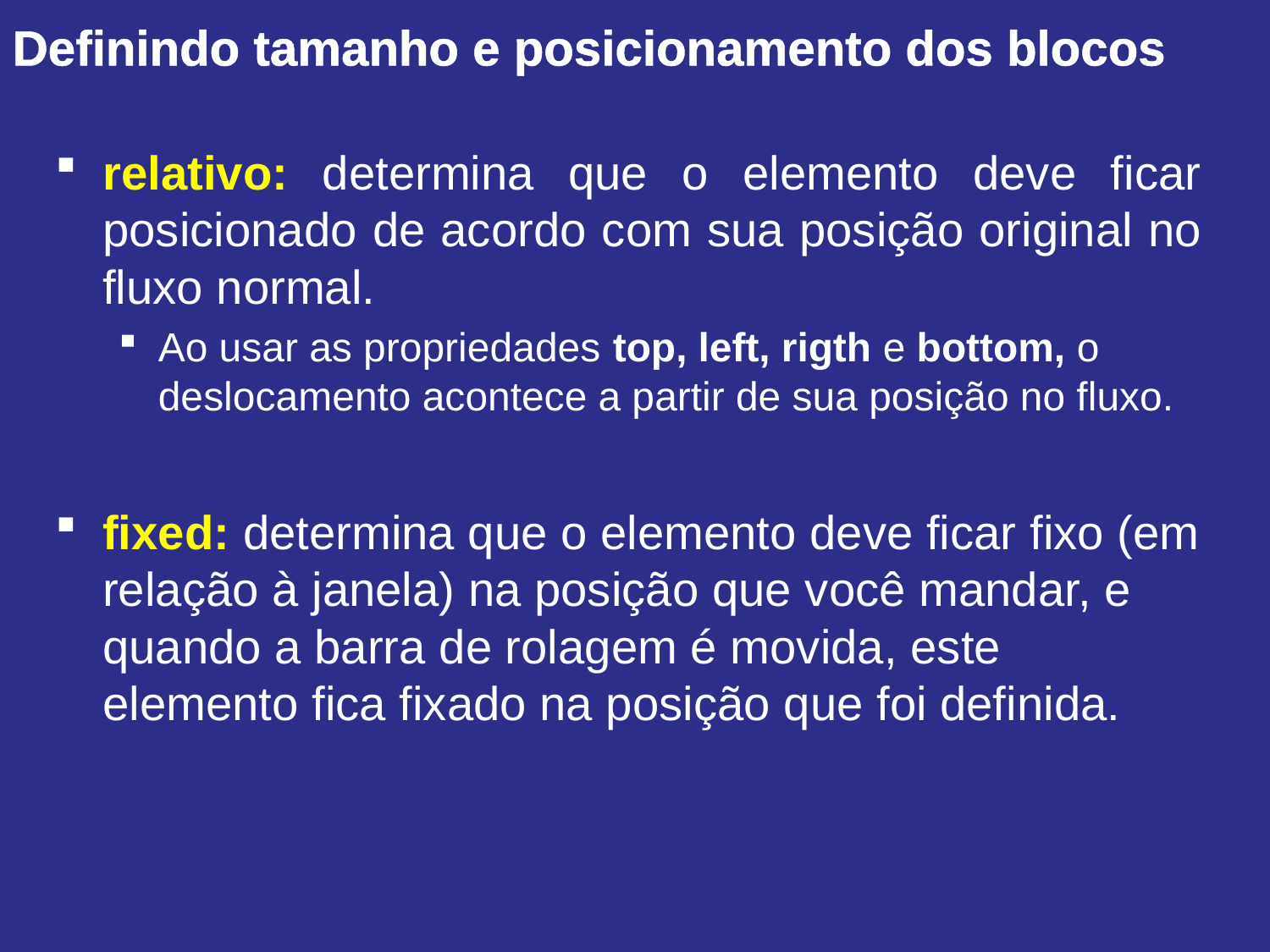

Definindo tamanho e posicionamento dos blocos
relativo: determina que o elemento deve ficar posicionado de acordo com sua posição original no fluxo normal.
Ao usar as propriedades top, left, rigth e bottom, o deslocamento acontece a partir de sua posição no fluxo.

fixed: determina que o elemento deve ficar fixo (em relação à janela) na posição que você mandar, e quando a barra de rolagem é movida, este elemento fica fixado na posição que foi definida.